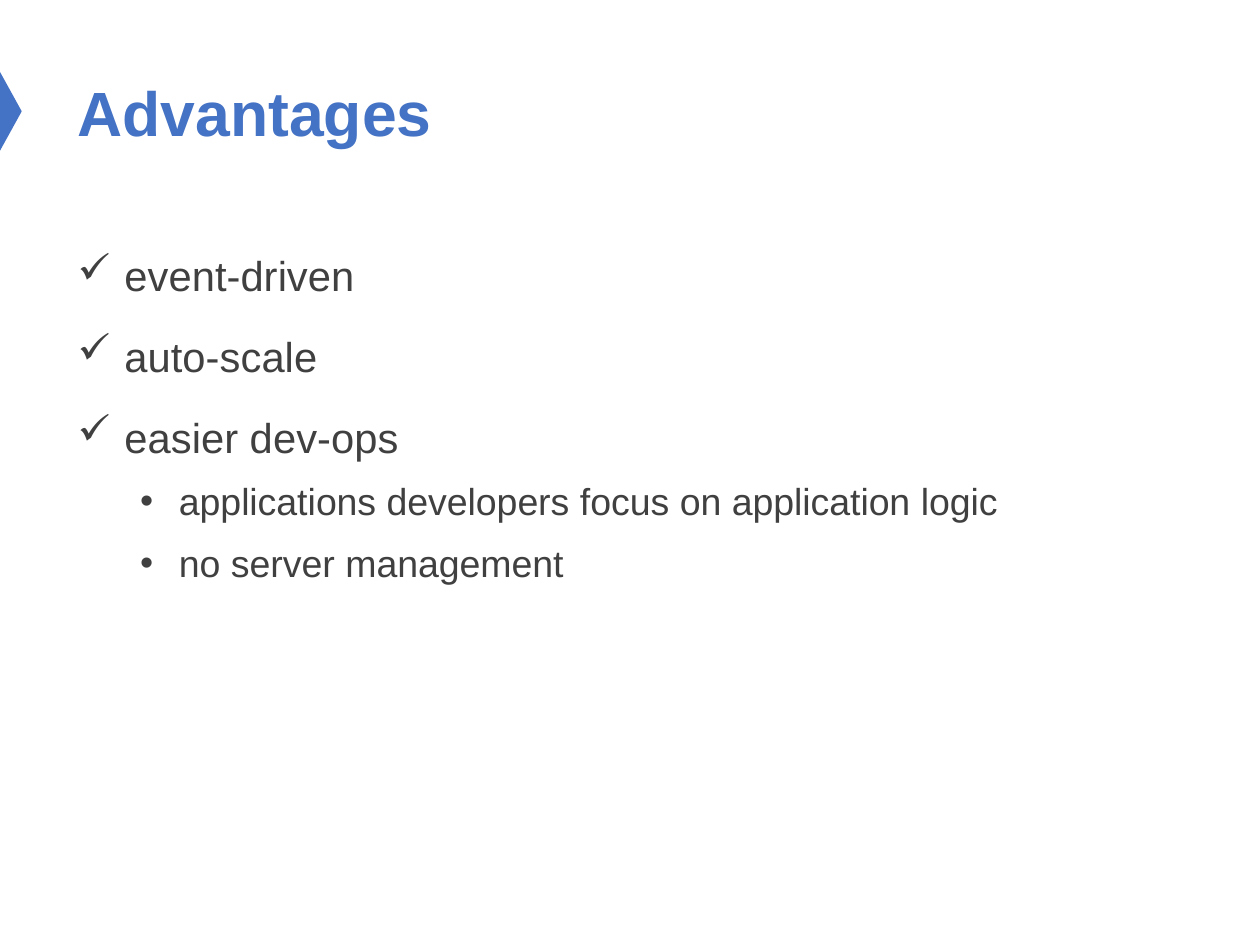

# Advantages
event-driven
auto-scale
easier dev-ops
applications developers focus on application logic
no server management